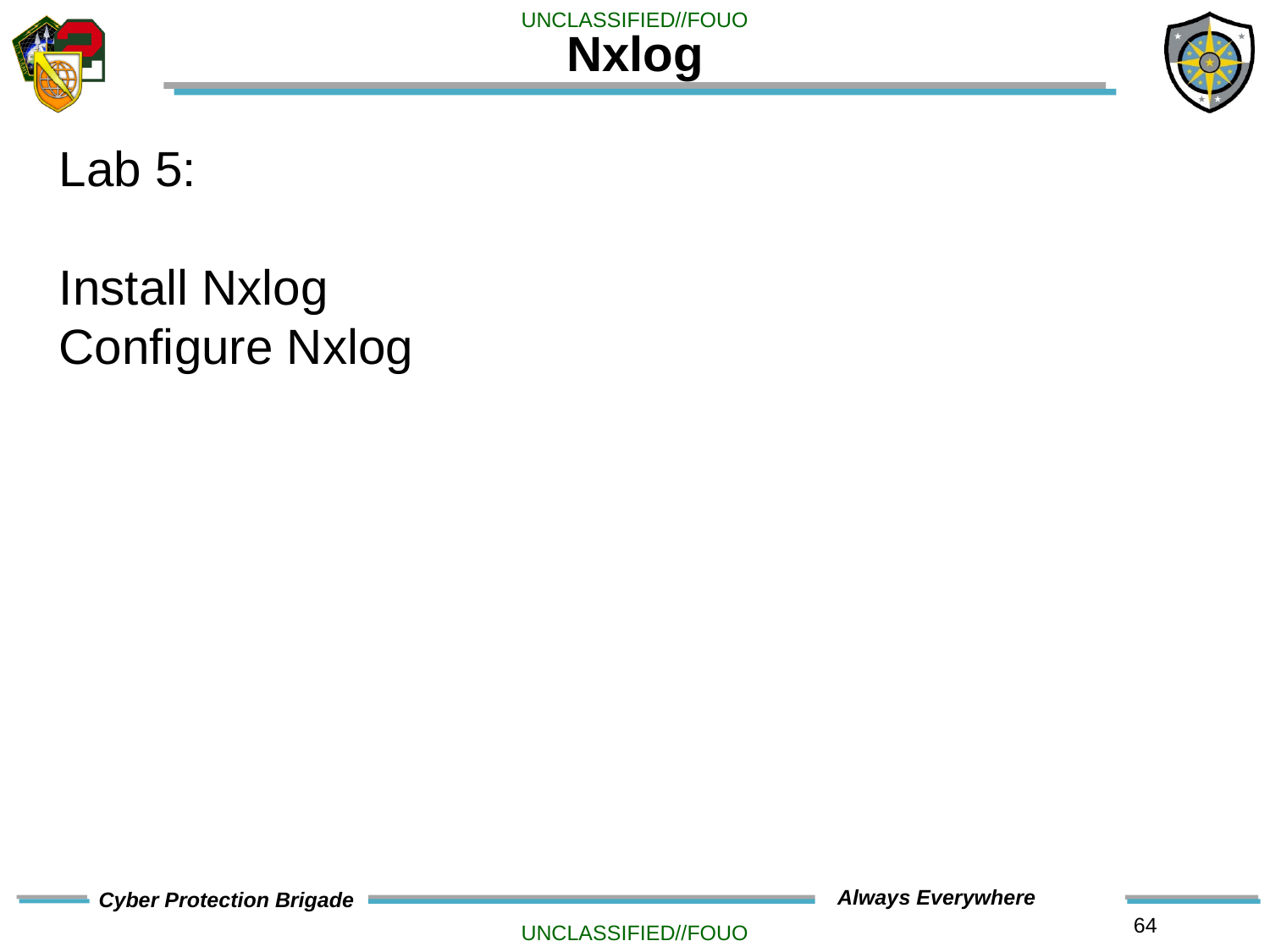

# Nxlog
Lab 5:

Install Nxlog
Configure Nxlog